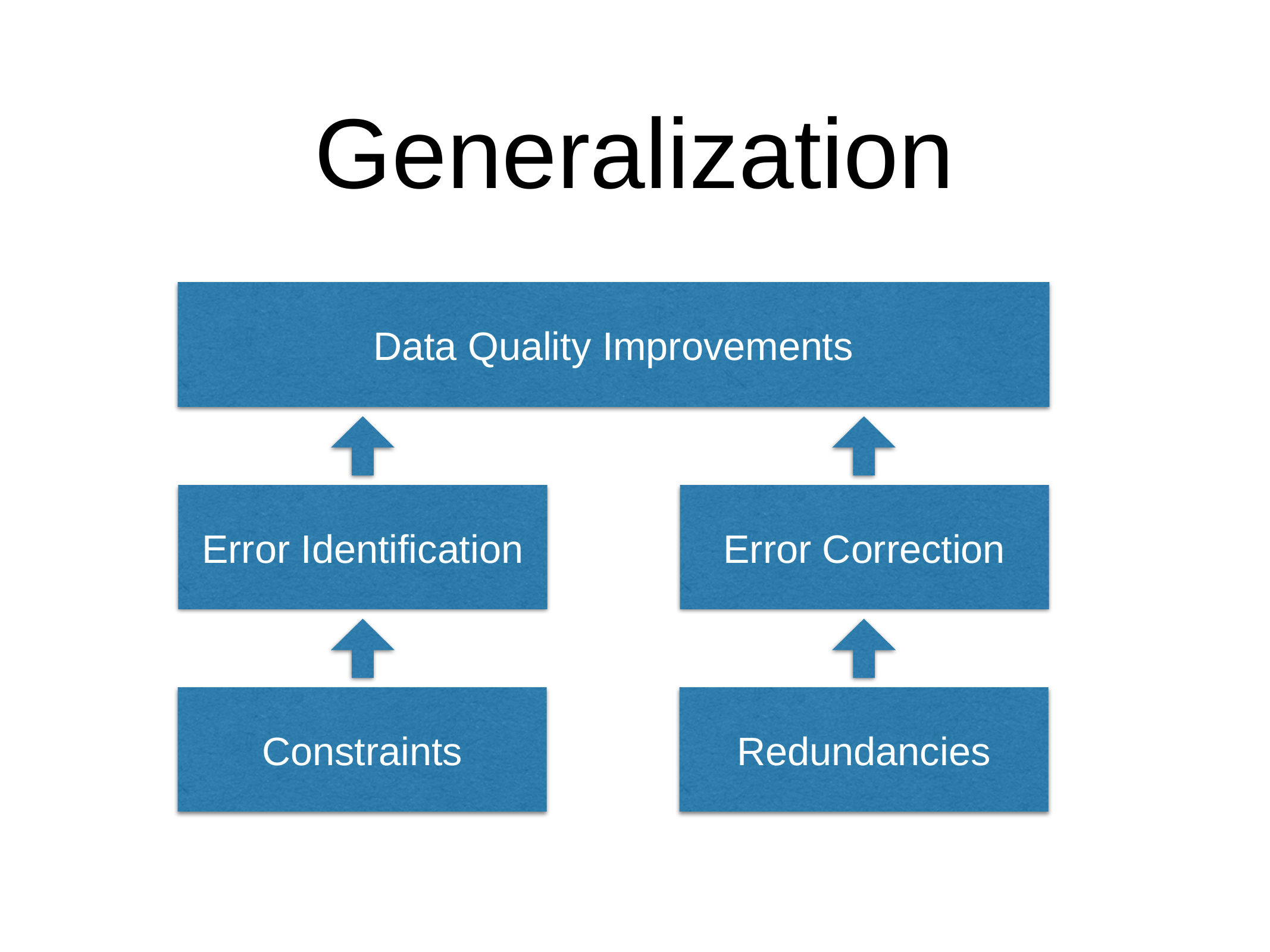

# Generalization
Data Quality Improvements

Error Identification
Error Correction

Constraints
Redundancies